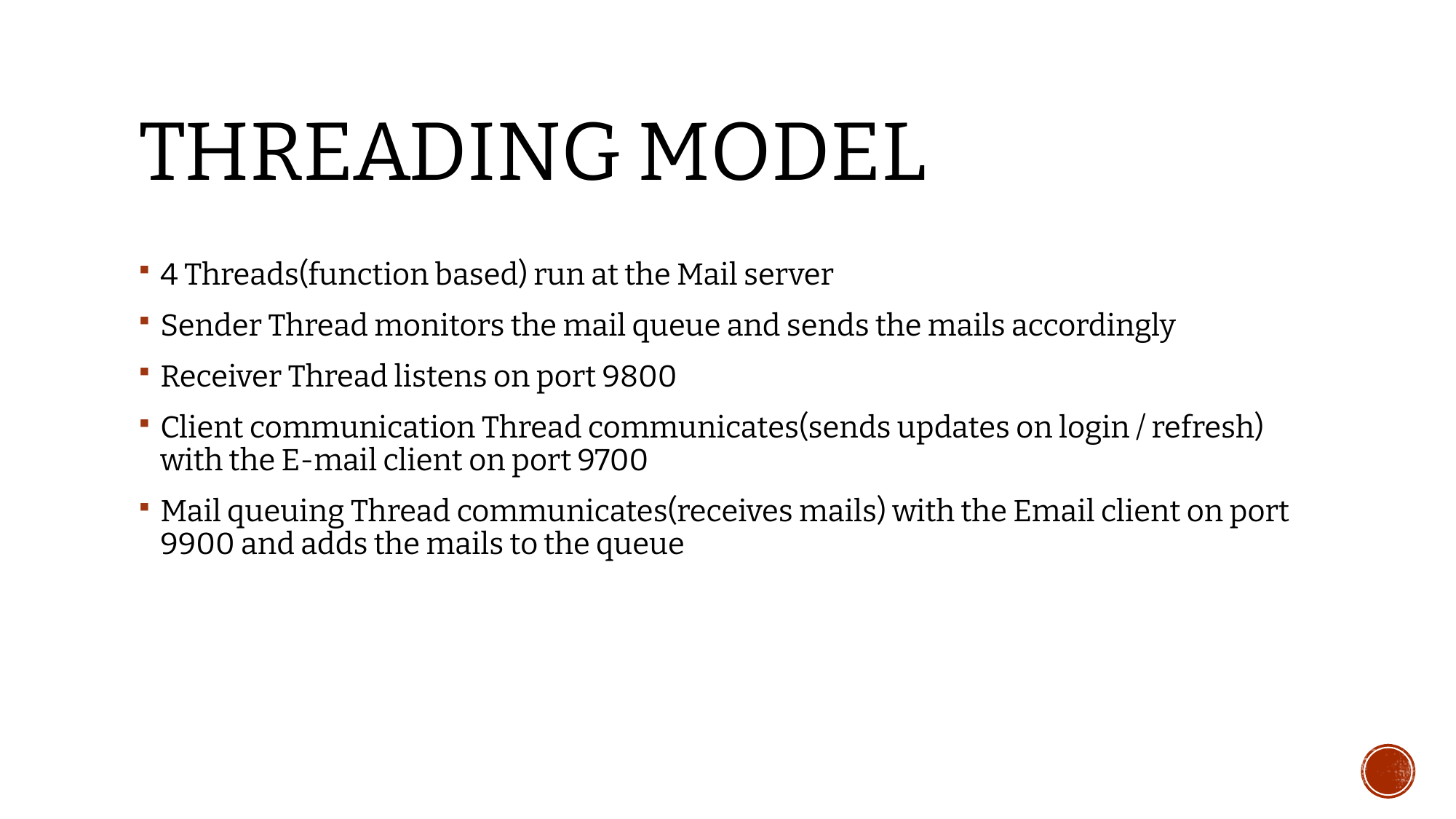

# Threading model
4 Threads(function based) run at the Mail server
Sender Thread monitors the mail queue and sends the mails accordingly
Receiver Thread listens on port 9800
Client communication Thread communicates(sends updates on login / refresh) with the E-mail client on port 9700
Mail queuing Thread communicates(receives mails) with the Email client on port 9900 and adds the mails to the queue